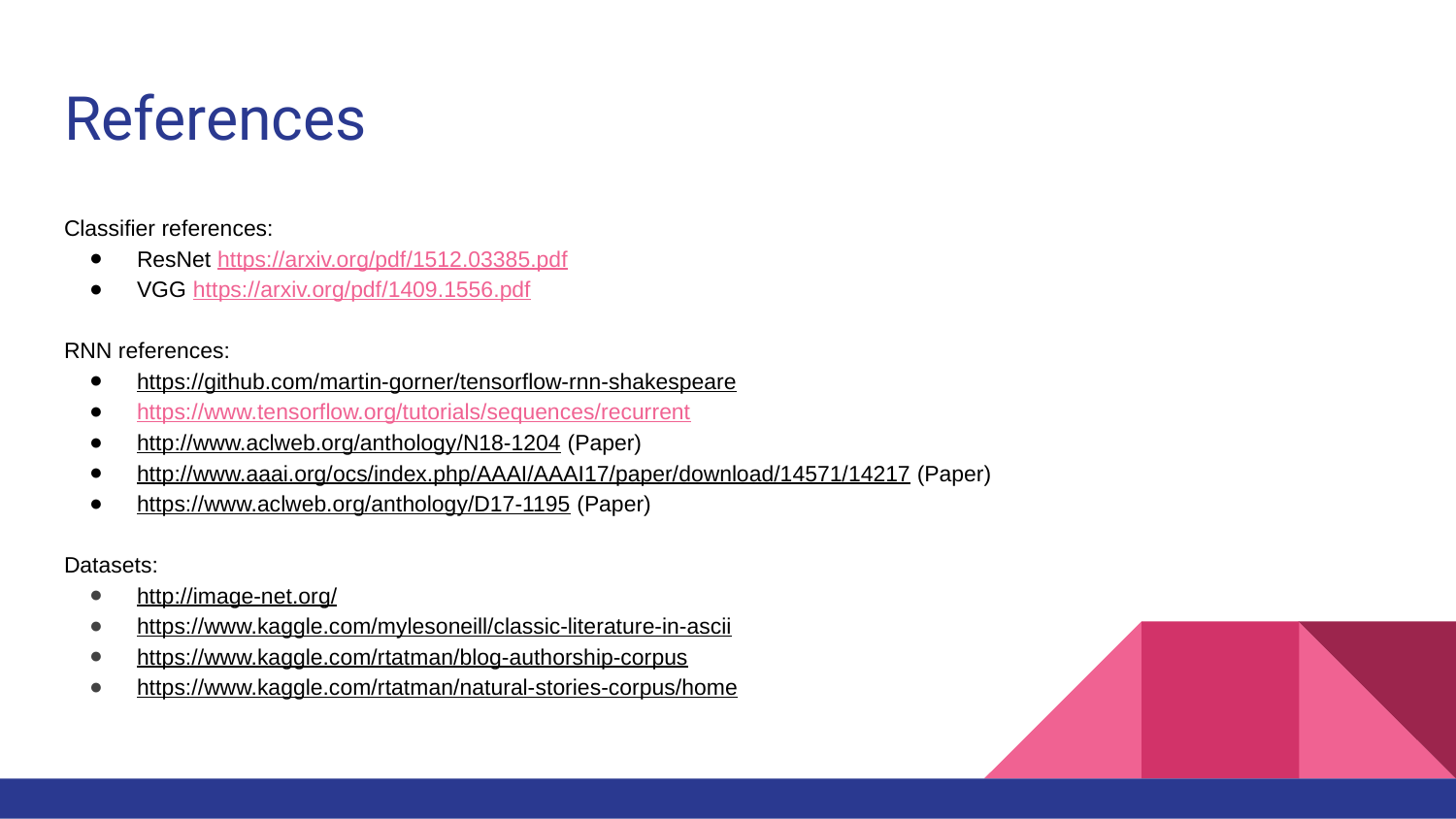

# References
Classifier references:
ResNet https://arxiv.org/pdf/1512.03385.pdf
VGG https://arxiv.org/pdf/1409.1556.pdf
RNN references:
https://github.com/martin-gorner/tensorflow-rnn-shakespeare
https://www.tensorflow.org/tutorials/sequences/recurrent
http://www.aclweb.org/anthology/N18-1204 (Paper)
http://www.aaai.org/ocs/index.php/AAAI/AAAI17/paper/download/14571/14217 (Paper)
https://www.aclweb.org/anthology/D17-1195 (Paper)

Datasets:
http://image-net.org/
https://www.kaggle.com/mylesoneill/classic-literature-in-ascii
https://www.kaggle.com/rtatman/blog-authorship-corpus
https://www.kaggle.com/rtatman/natural-stories-corpus/home